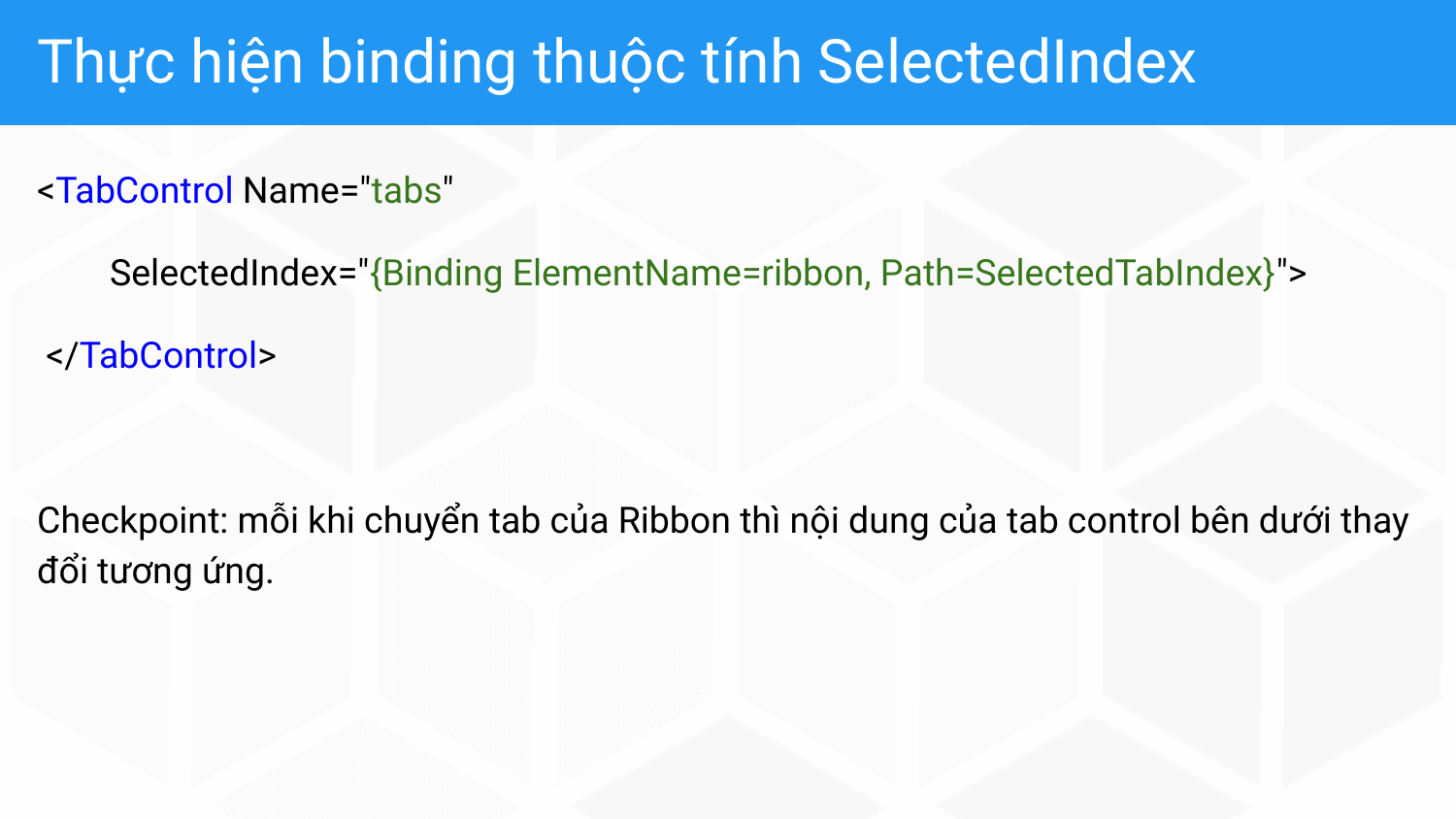

# Thực hiện binding thuộc tính SelectedIndex
<TabControl Name="tabs"
SelectedIndex="{Binding ElementName=ribbon, Path=SelectedTabIndex}">
 </TabControl>

Checkpoint: mỗi khi chuyển tab của Ribbon thì nội dung của tab control bên dưới thay đổi tương ứng.